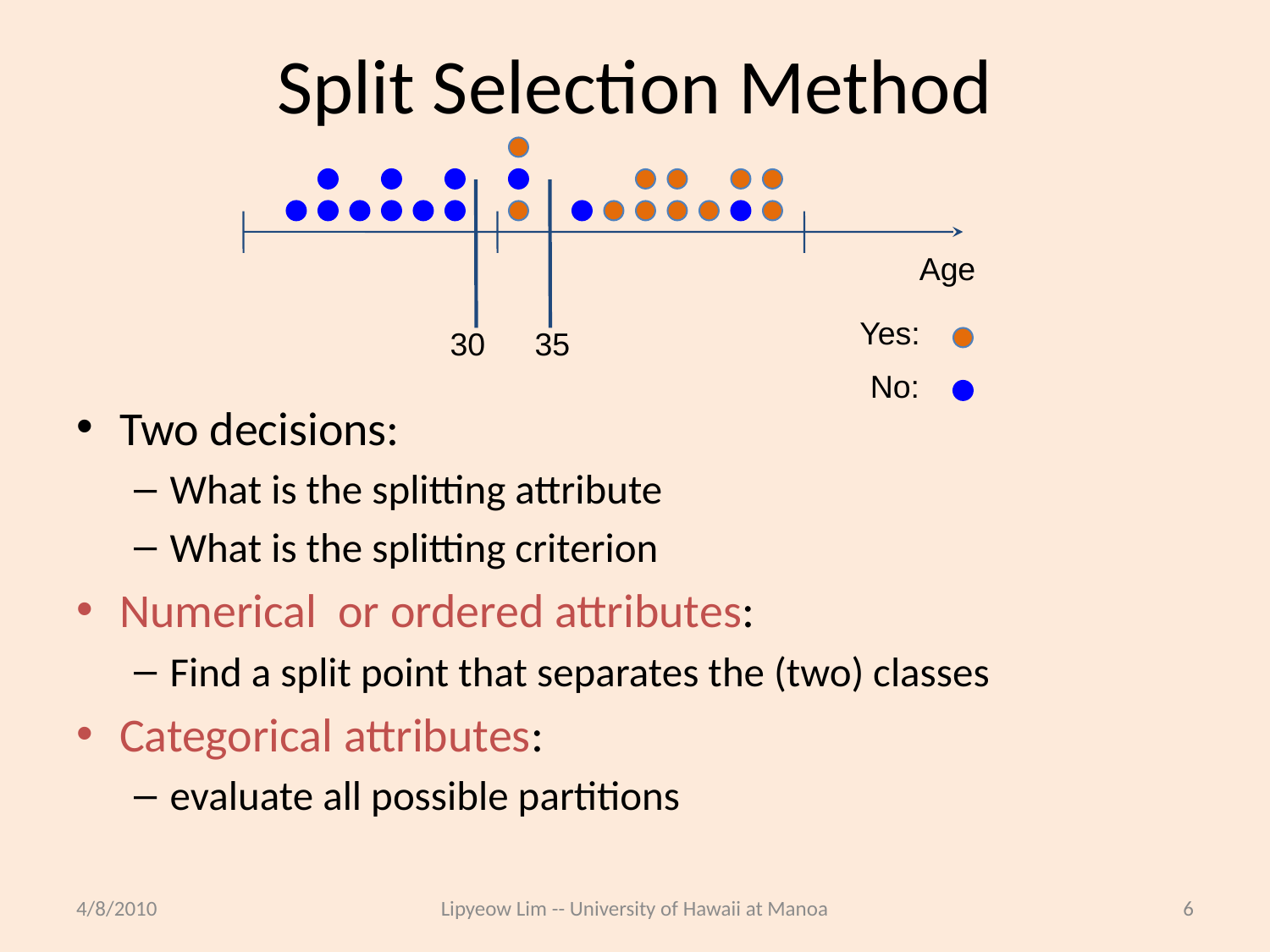

# Split Selection Method

30

35

Age
Yes:

No:

Two decisions:
What is the splitting attribute
What is the splitting criterion
Numerical  or ordered attributes:
Find a split point that separates the (two) classes
Categorical attributes:
evaluate all possible partitions
4/8/2010
Lipyeow Lim -- University of Hawaii at Manoa
6